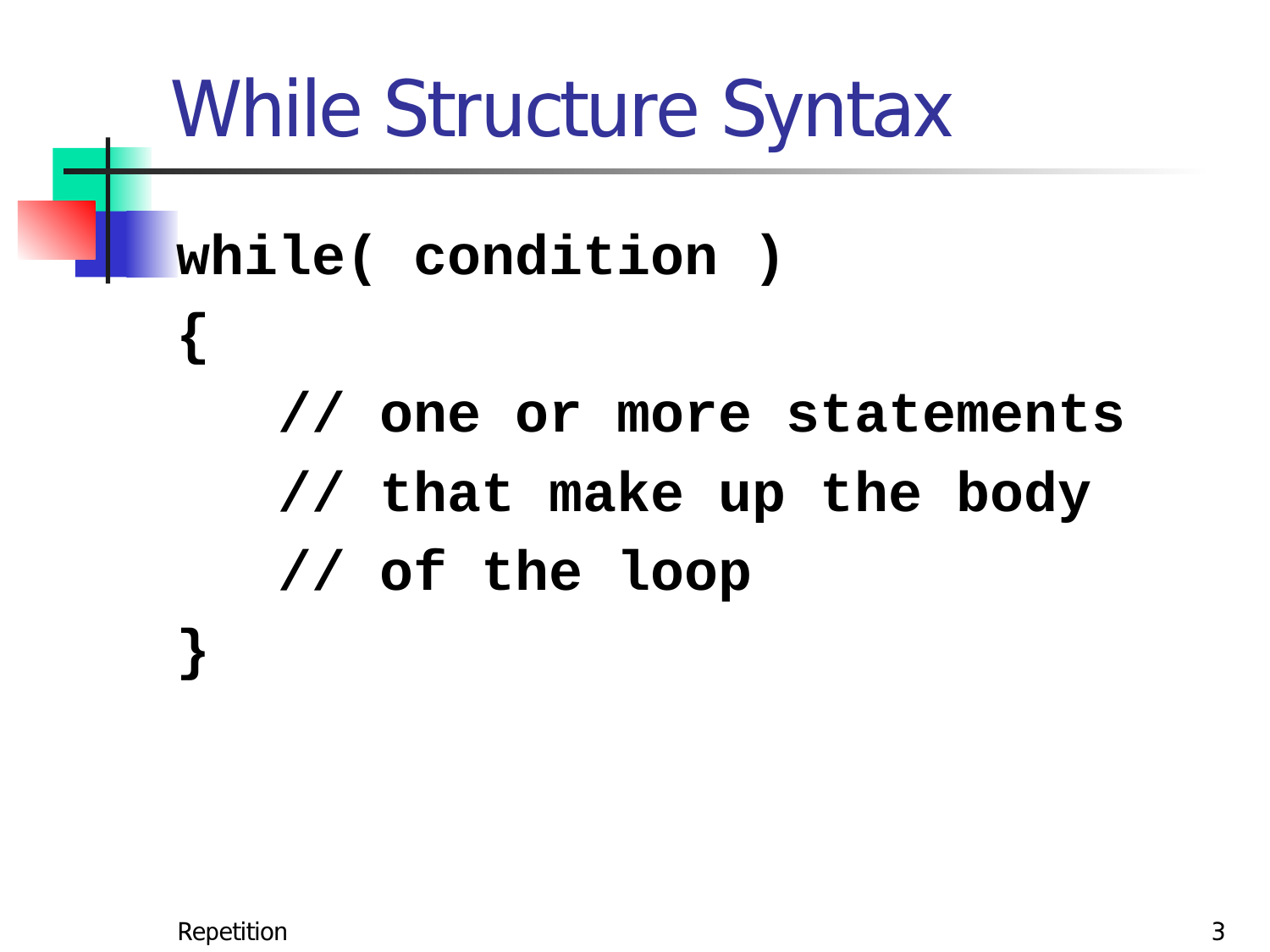

# While Structure Syntax
while( condition )
{
   // one or more statements
   // that make up the body
   // of the loop
}
Repetition
3